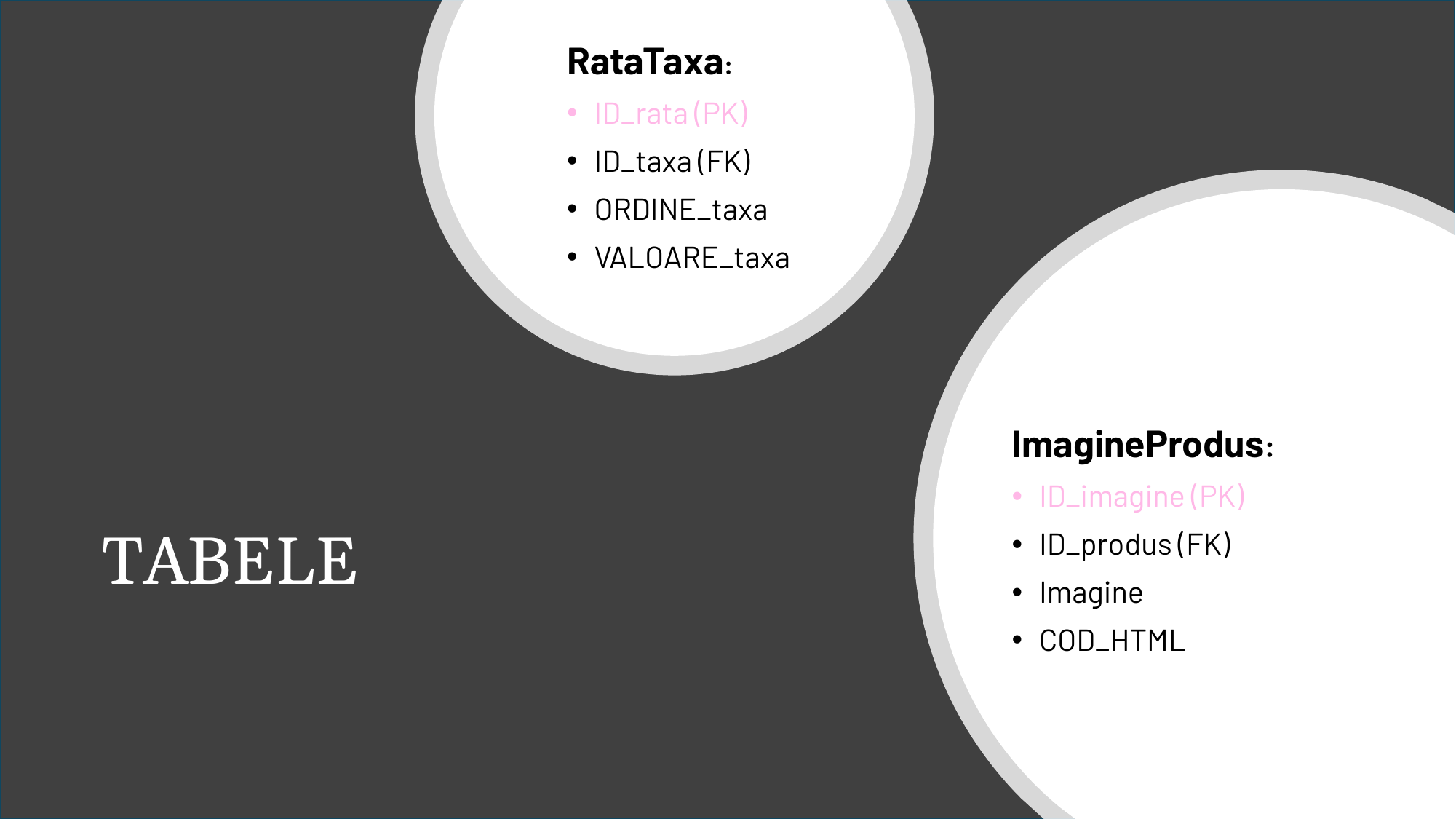

RataTaxa:
ID_rata (PK)
ID_taxa (FK)
ORDINE_taxa
VALOARE_taxa

ImagineProdus:
ID_imagine (PK)
ID_produs (FK)
Imagine
COD_HTML
# TABELE